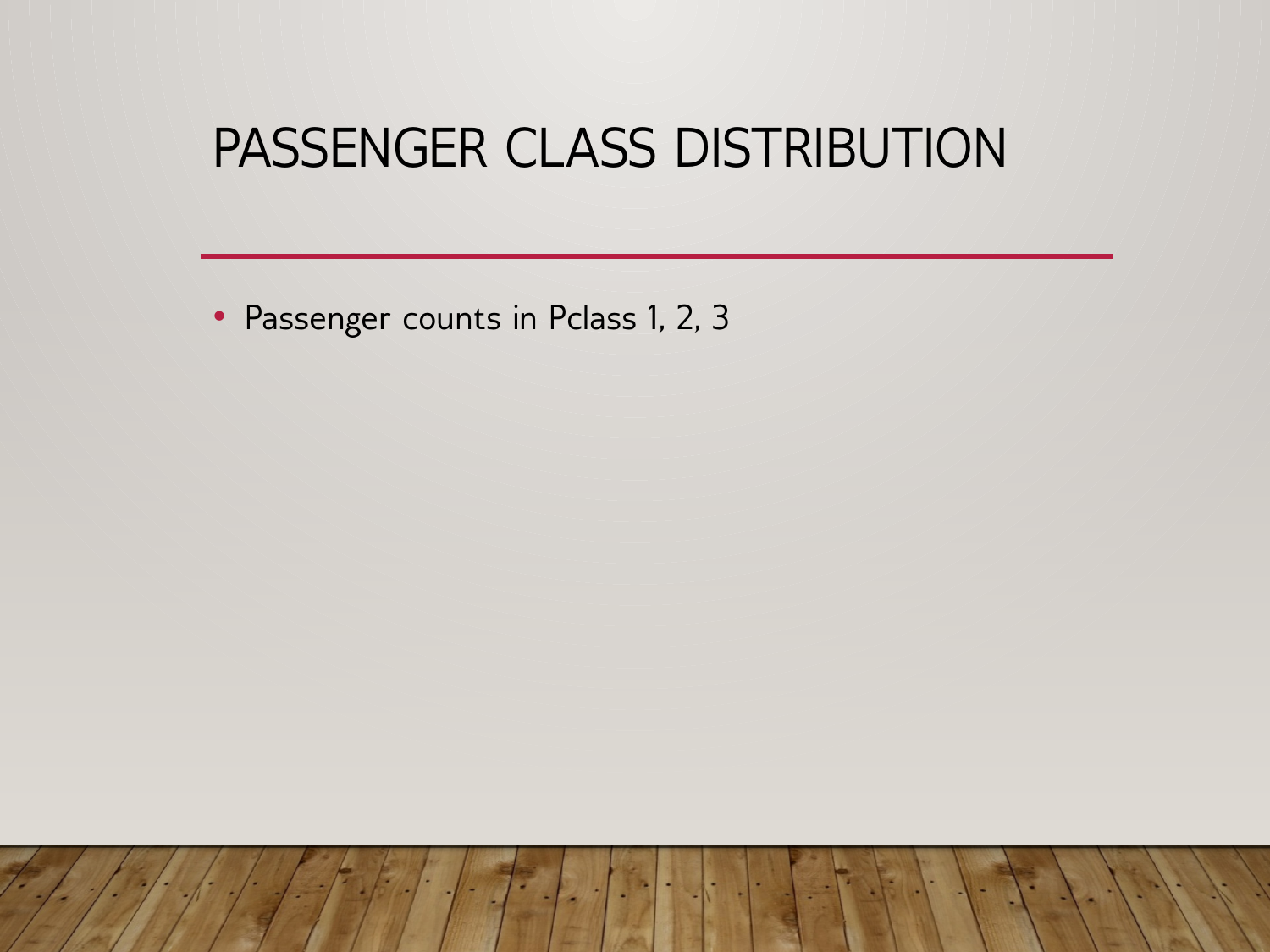

# Passenger Class Distribution
Passenger counts in Pclass 1, 2, 3